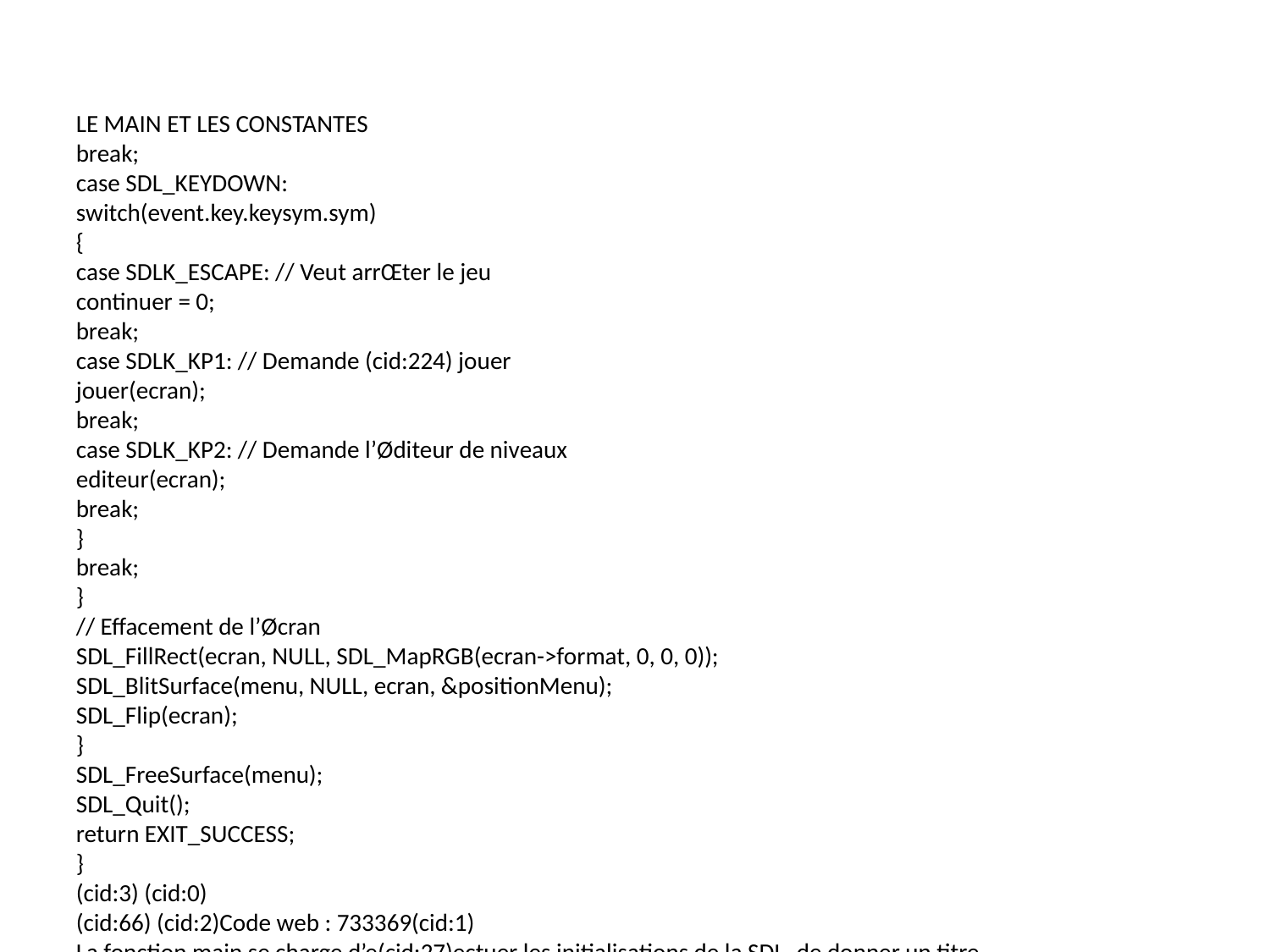

LE MAIN ET LES CONSTANTES
break;
case SDL_KEYDOWN:
switch(event.key.keysym.sym)
{
case SDLK_ESCAPE: // Veut arrŒter le jeu
continuer = 0;
break;
case SDLK_KP1: // Demande (cid:224) jouer
jouer(ecran);
break;
case SDLK_KP2: // Demande l’Øditeur de niveaux
editeur(ecran);
break;
}
break;
}
// Effacement de l’Øcran
SDL_FillRect(ecran, NULL, SDL_MapRGB(ecran->format, 0, 0, 0));
SDL_BlitSurface(menu, NULL, ecran, &positionMenu);
SDL_Flip(ecran);
}
SDL_FreeSurface(menu);
SDL_Quit();
return EXIT_SUCCESS;
}
(cid:3) (cid:0)
(cid:66) (cid:2)Code web : 733369(cid:1)
La fonction main se charge d’e(cid:27)ectuer les initialisations de la SDL, de donner un titre
(cid:224) la fenŒtre ainsi qu’une ic(cid:244)ne. (cid:192) la (cid:28)n de la fonction, SDL_Quit() est appelØe pour
arrŒter la SDL proprement.
La fonction a(cid:30)che un menu. Le menu est chargØ en utilisant la fonction IMG_Load de
SDL_Image :
menu = IMG_Load("menu.jpg");
Vous remarquerez que, pour donner les dimensions de la fenŒtre, j’utilise les
constantes LARGEUR_FENETRE et HAUTEUR_FENETRE qu’on a dØ(cid:28)nies dans
constantes.h.
La boucle des ØvØnements
La boucle in(cid:28)nie gŁre les ØvØnements suivants :
385